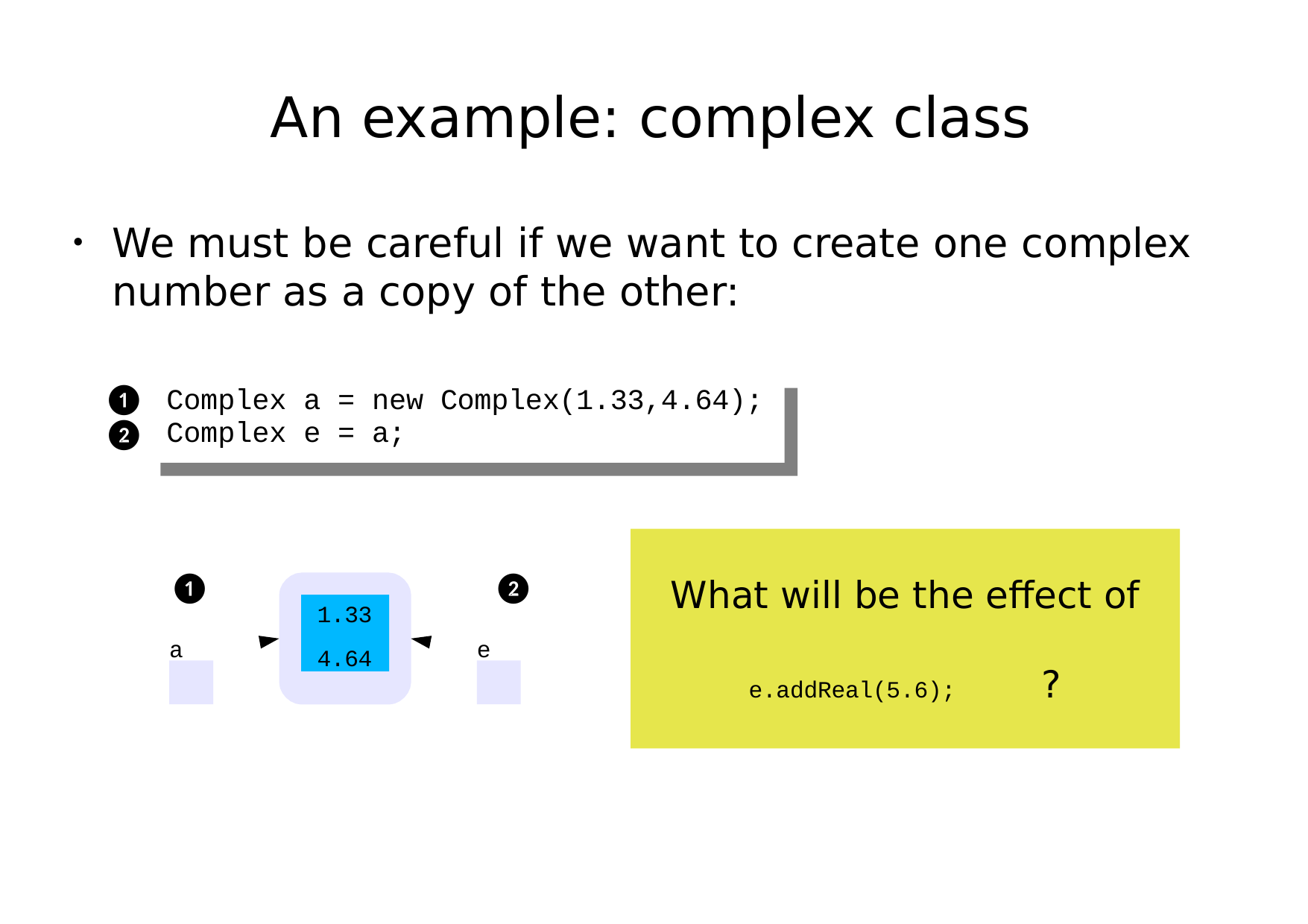

# An example: complex class
We must be careful if we want to create one complex number as a copy of the other:
●

❶
❷
Complex a = new Complex(1.33,4.64);
Complex e = a;

❶
❷
What will be the effect of

1.33
4.64
a
e

?

e.addReal(5.6);
First Latin American Workshop on Distributed Laboratory Instrumentation Systems
Carlos Kavka
85